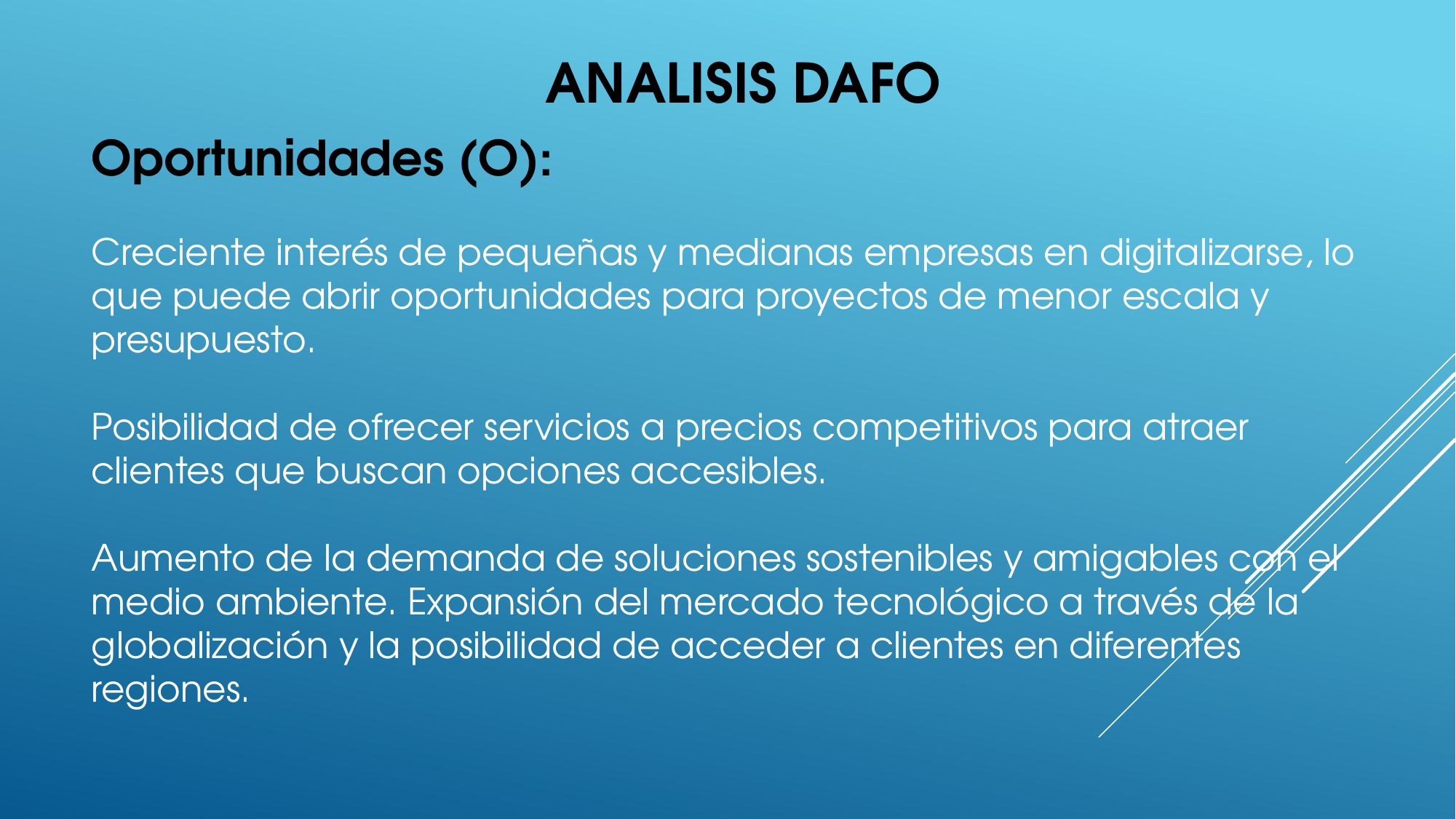

ANALISIS DAFO

Oportunidades (O):

Creciente interés de pequeñas y medianas empresas en digitalizarse, lo que puede abrir oportunidades para proyectos de menor escala y presupuesto.

Posibilidad de ofrecer servicios a precios competitivos para atraer clientes que buscan opciones accesibles.

Aumento de la demanda de soluciones sostenibles y amigables con el medio ambiente. Expansión del mercado tecnológico a través de la globalización y la posibilidad de acceder a clientes en diferentes regiones.